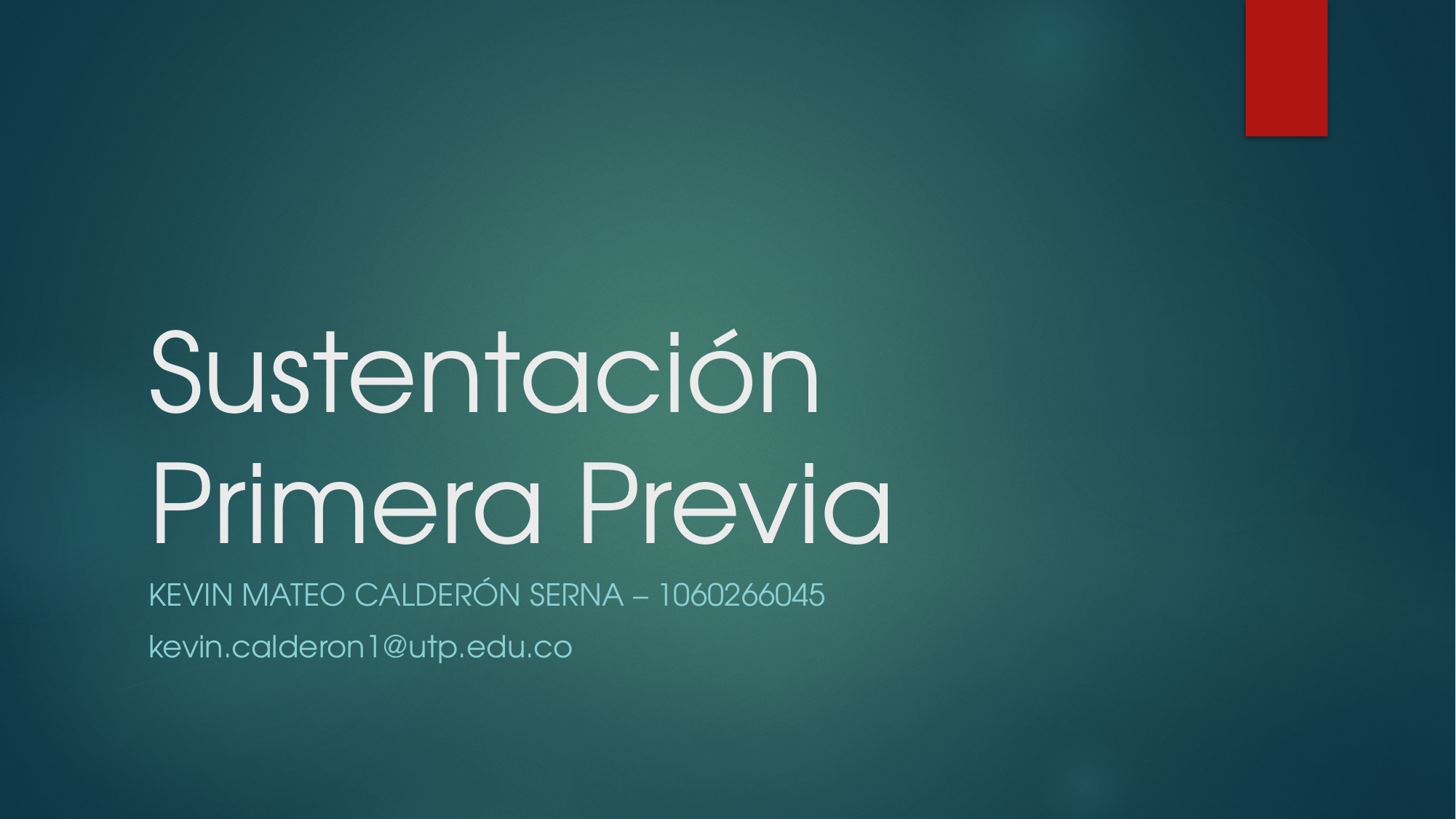

# Sustentación Primera Previa
Kevin mateo calderón serna – 1060266045
kevin.calderon1@utp.edu.co